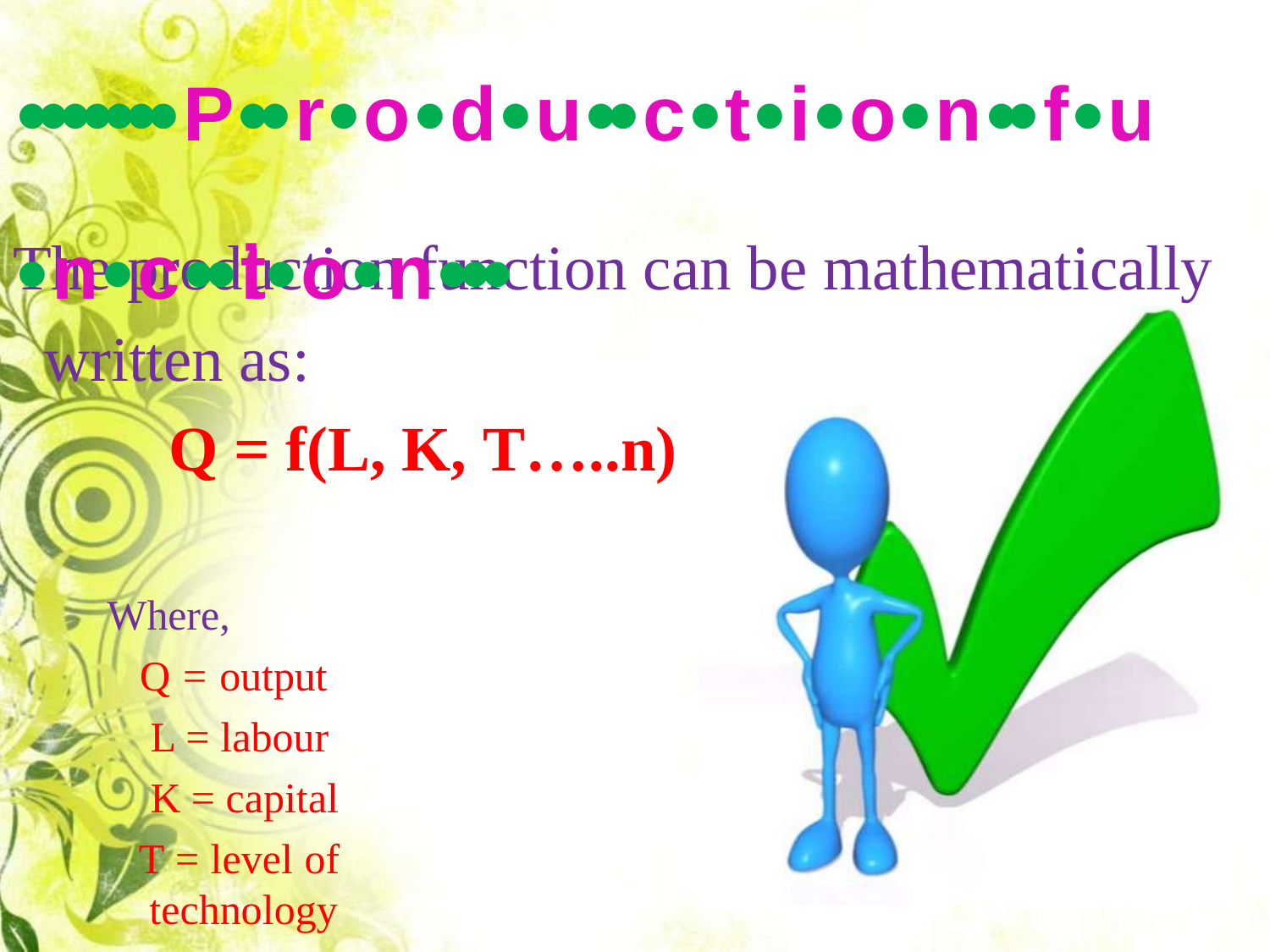

# •••••••P••r•o•d•u••c•t•i•o•n••f•u•n•c••ti•o•n•••
The production function can be mathematically  written as:
Q = f(L, K, T…..n)

Where,
Q = output  L = labour  K = capital
T = level of technology
n = other inputs employed in production